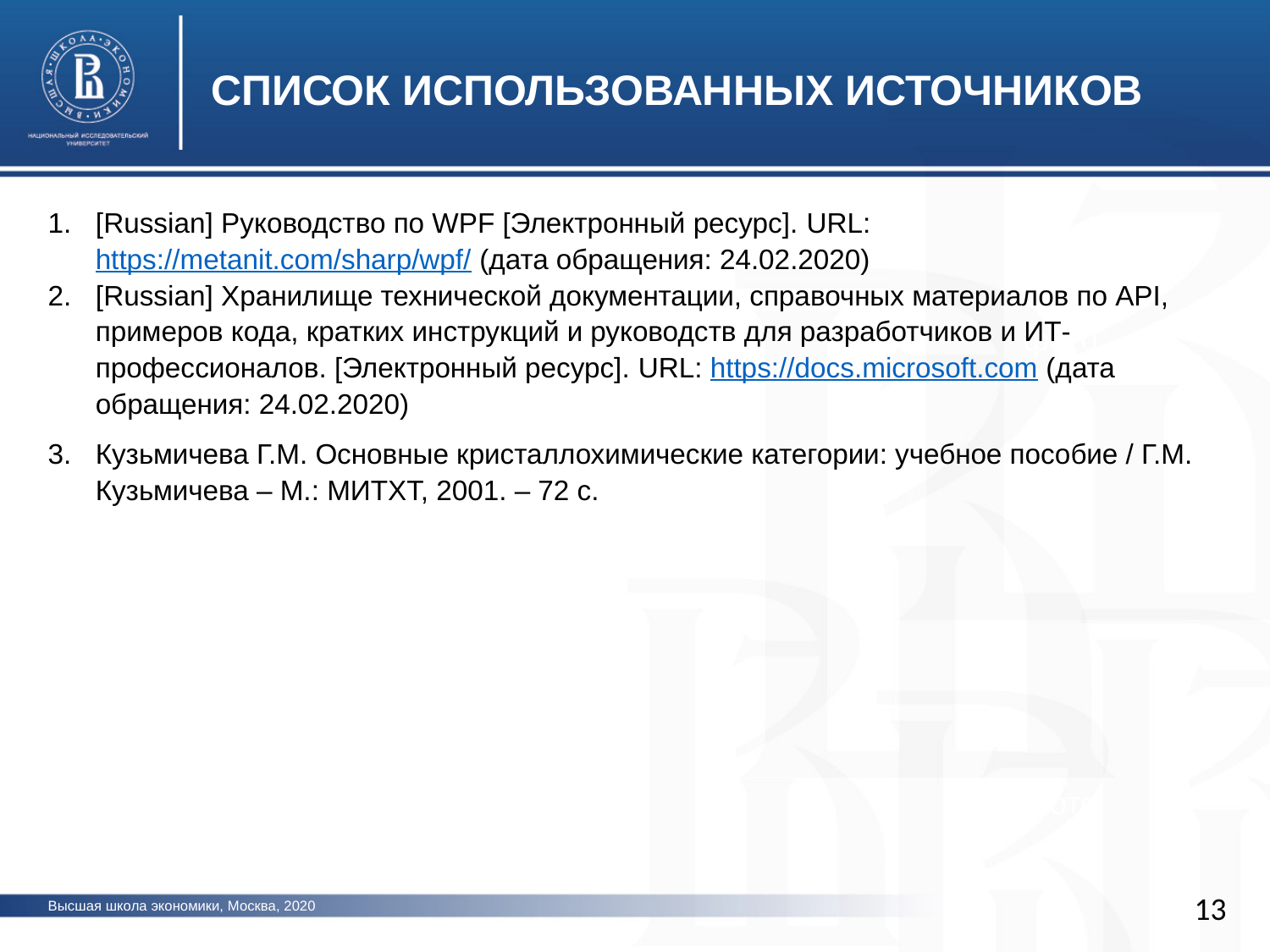

СПИСОК ИСПОЛЬЗОВАННЫХ ИСТОЧНИКОВ
[Russian] Руководство по WPF [Электронный ресурс]. URL: https://metanit.com/sharp/wpf/ (дата обращения: 24.02.2020)
[Russian] Хранилище технической документации, справочных материалов по API, примеров кода, кратких инструкций и руководств для разработчиков и ИТ-профессионалов. [Электронный ресурс]. URL: https://docs.microsoft.com (дата обращения: 24.02.2020)
Кузьмичева Г.М. Основные кристаллохимические категории: учебное пособие / Г.М. Кузьмичева – М.: МИТХТ, 2001. – 72 с.
фото
фото
13
Высшая школа экономики, Москва, 2020